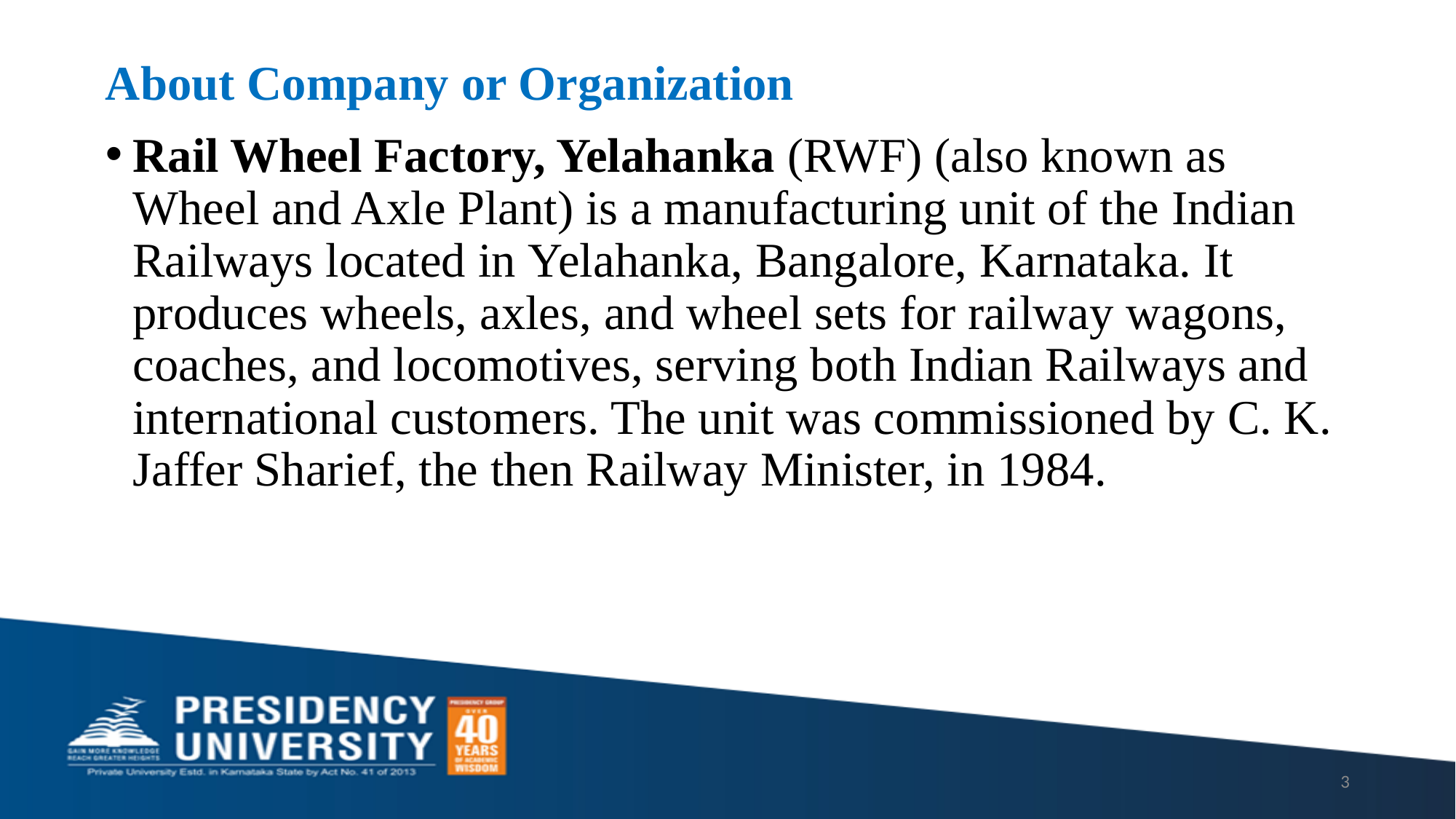

# About Company or Organization
Rail Wheel Factory, Yelahanka (RWF) (also known as Wheel and Axle Plant) is a manufacturing unit of the Indian Railways located in Yelahanka, Bangalore, Karnataka. It produces wheels, axles, and wheel sets for railway wagons, coaches, and locomotives, serving both Indian Railways and international customers. The unit was commissioned by C. K. Jaffer Sharief, the then Railway Minister, in 1984.
3